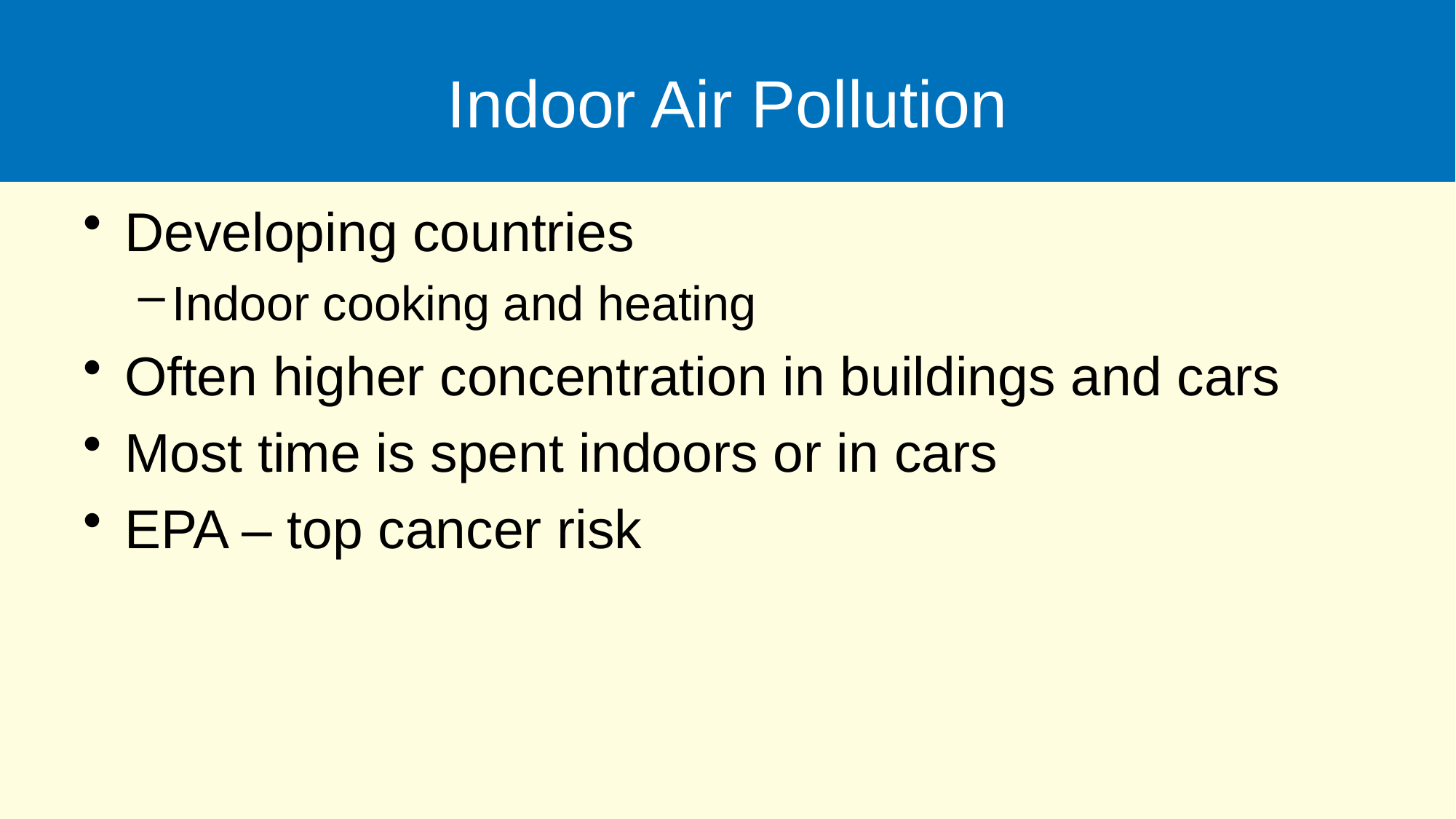

# Indoor Air Pollution
Developing countries
Indoor cooking and heating
Often higher concentration in buildings and cars
Most time is spent indoors or in cars
EPA – top cancer risk